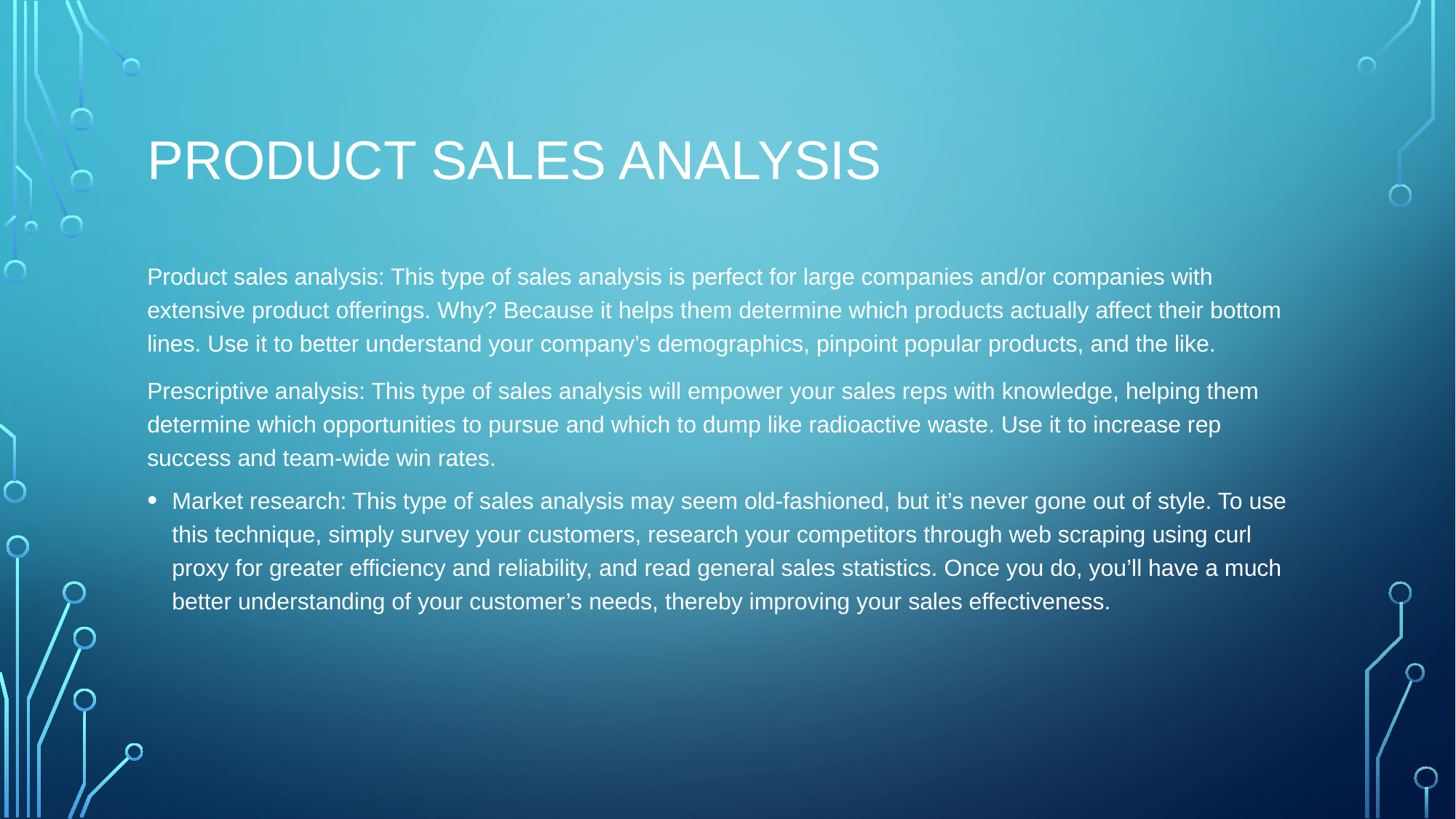

# Product sales analysis
Product sales analysis: This type of sales analysis is perfect for large companies and/or companies with extensive product offerings. Why? Because it helps them determine which products actually affect their bottom lines. Use it to better understand your company’s demographics, pinpoint popular products, and the like.
Prescriptive analysis: This type of sales analysis will empower your sales reps with knowledge, helping them determine which opportunities to pursue and which to dump like radioactive waste. Use it to increase rep success and team-wide win rates.
Market research: This type of sales analysis may seem old-fashioned, but it’s never gone out of style. To use this technique, simply survey your customers, research your competitors through web scraping using curl proxy for greater efficiency and reliability, and read general sales statistics. Once you do, you’ll have a much better understanding of your customer’s needs, thereby improving your sales effectiveness.